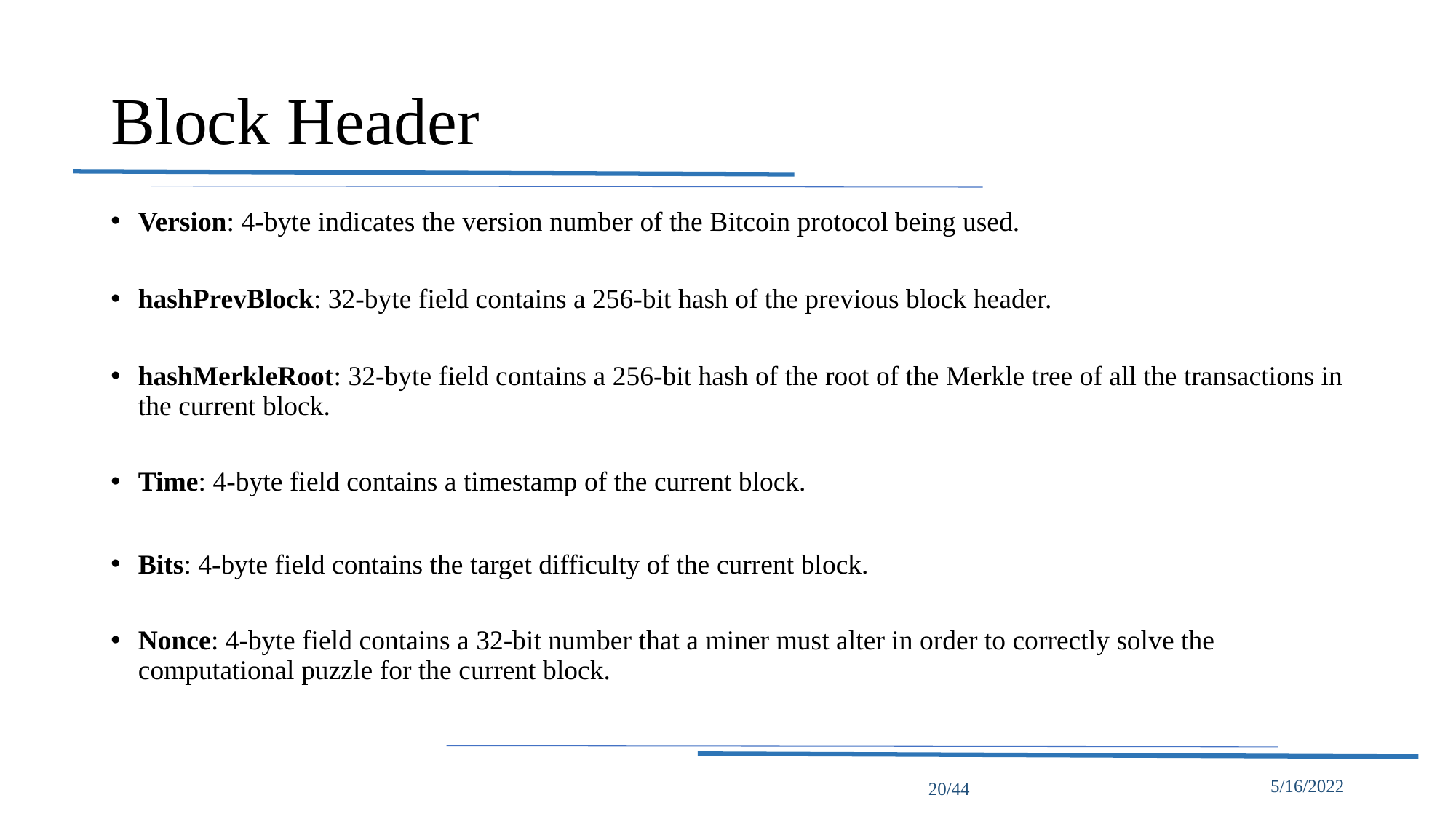

# Block Header
Version: 4-byte indicates the version number of the Bitcoin protocol being used.

hashPrevBlock: 32-byte field contains a 256-bit hash of the previous block header.

hashMerkleRoot: 32-byte field contains a 256-bit hash of the root of the Merkle tree of all the transactions in the current block.

Time: 4-byte field contains a timestamp of the current block.

Bits: 4-byte field contains the target difficulty of the current block.

Nonce: 4-byte field contains a 32-bit number that a miner must alter in order to correctly solve the computational puzzle for the current block.
20/44
5/16/2022